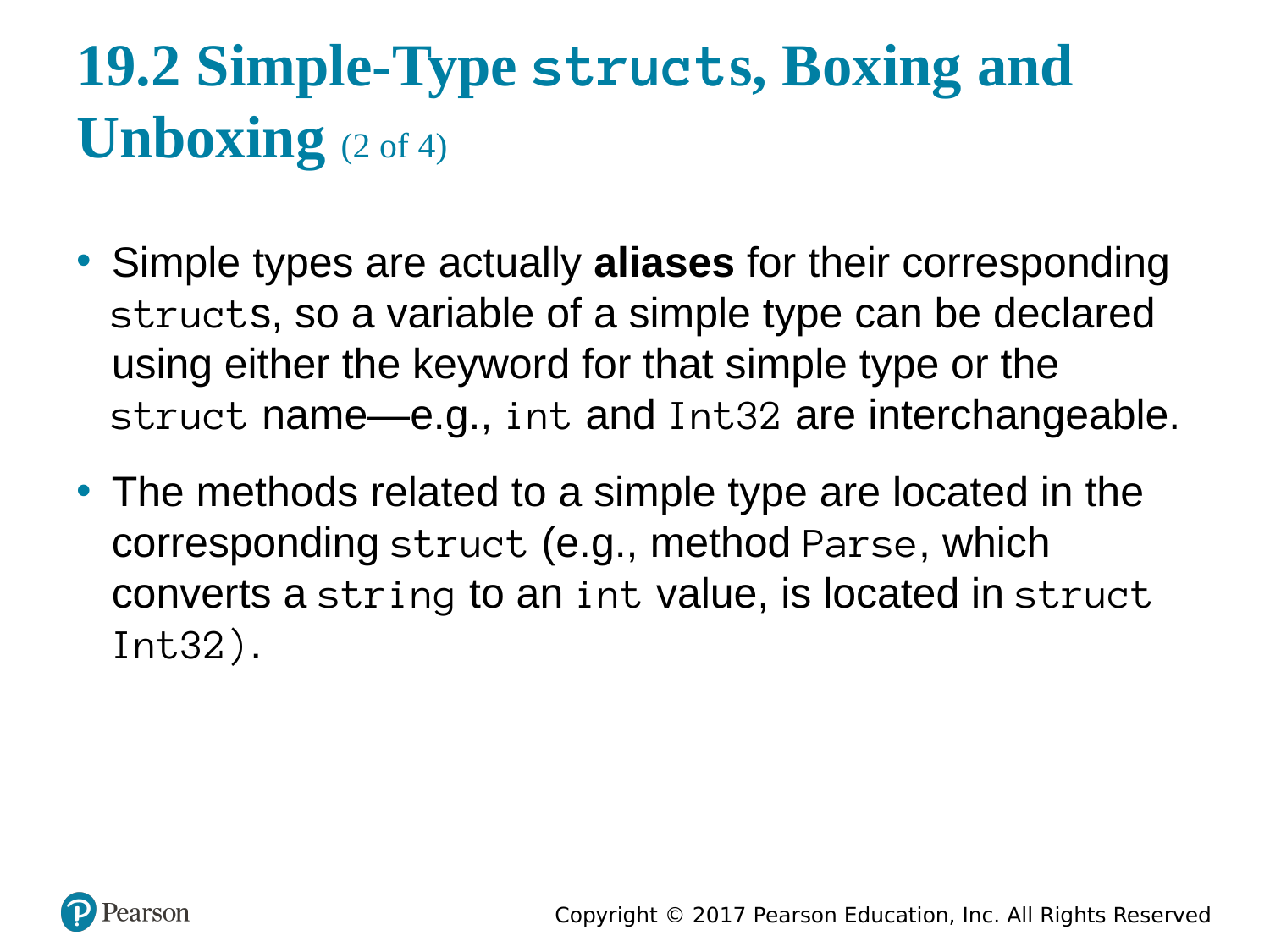

# 19.2 Simple-Type structs, Boxing and Unboxing (2 of 4)
Simple types are actually aliases for their corresponding structs, so a variable of a simple type can be declared using either the keyword for that simple type or the struct name—e.g., int and Int32 are interchangeable.
The methods related to a simple type are located in the corresponding struct (e.g., method Parse, which converts a string to an int value, is located in struct Int32).